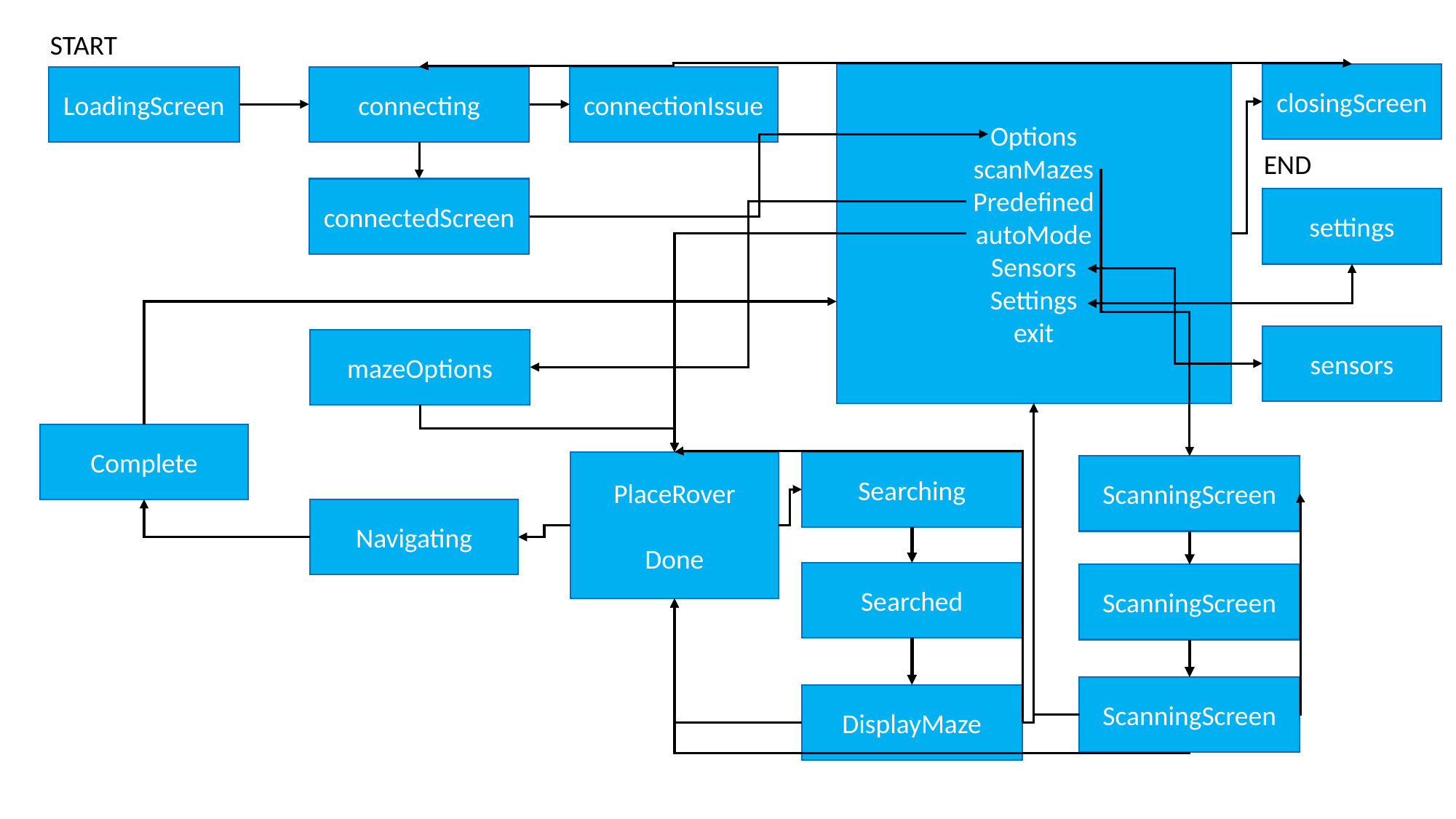

START
Options
scanMazes
Predefined
autoMode
Sensors
Settings
exit
closingScreen
LoadingScreen
connecting
connectionIssue
END
connectedScreen
settings
sensors
mazeOptions
Complete
Searching
PlaceRover

Done
ScanningScreen
Navigating
Searched
ScanningScreen
ScanningScreen
DisplayMaze